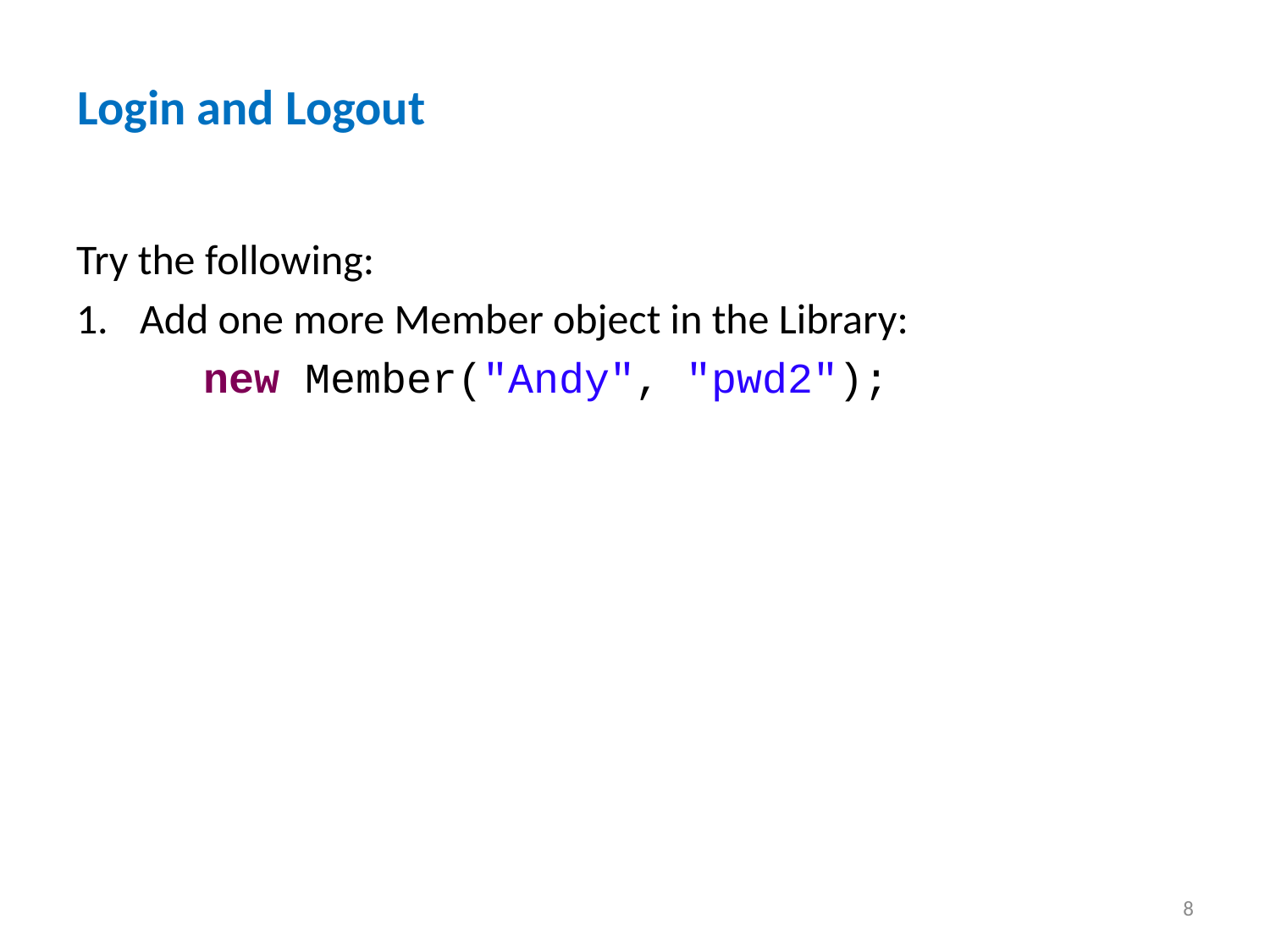

# Login and Logout
Try the following:
Add one more Member object in the Library:
	new Member("Andy", "pwd2");
8